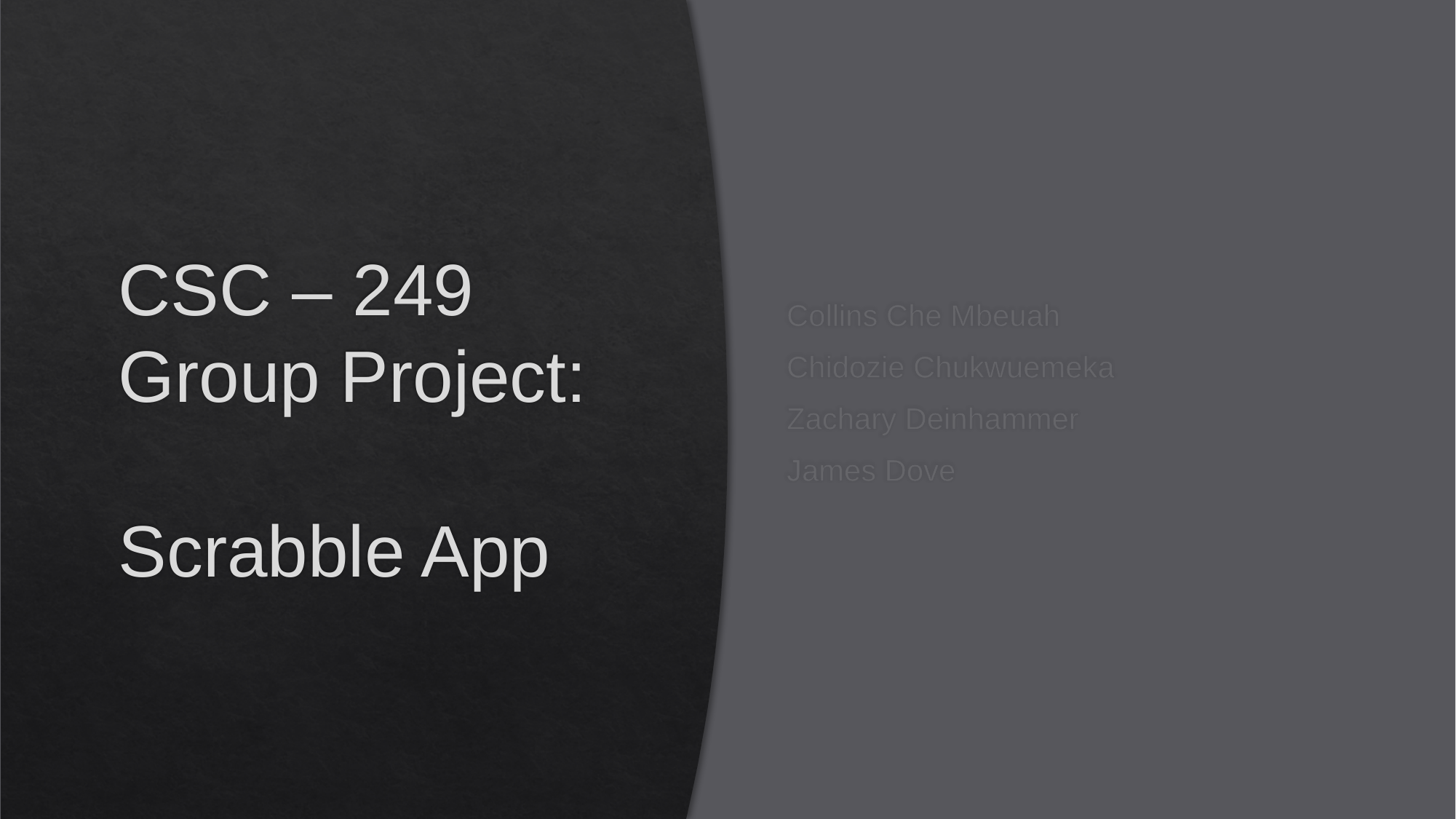

# CSC – 249 Group Project: Scrabble App
Collins Che Mbeuah
Chidozie Chukwuemeka
Zachary Deinhammer
James Dove